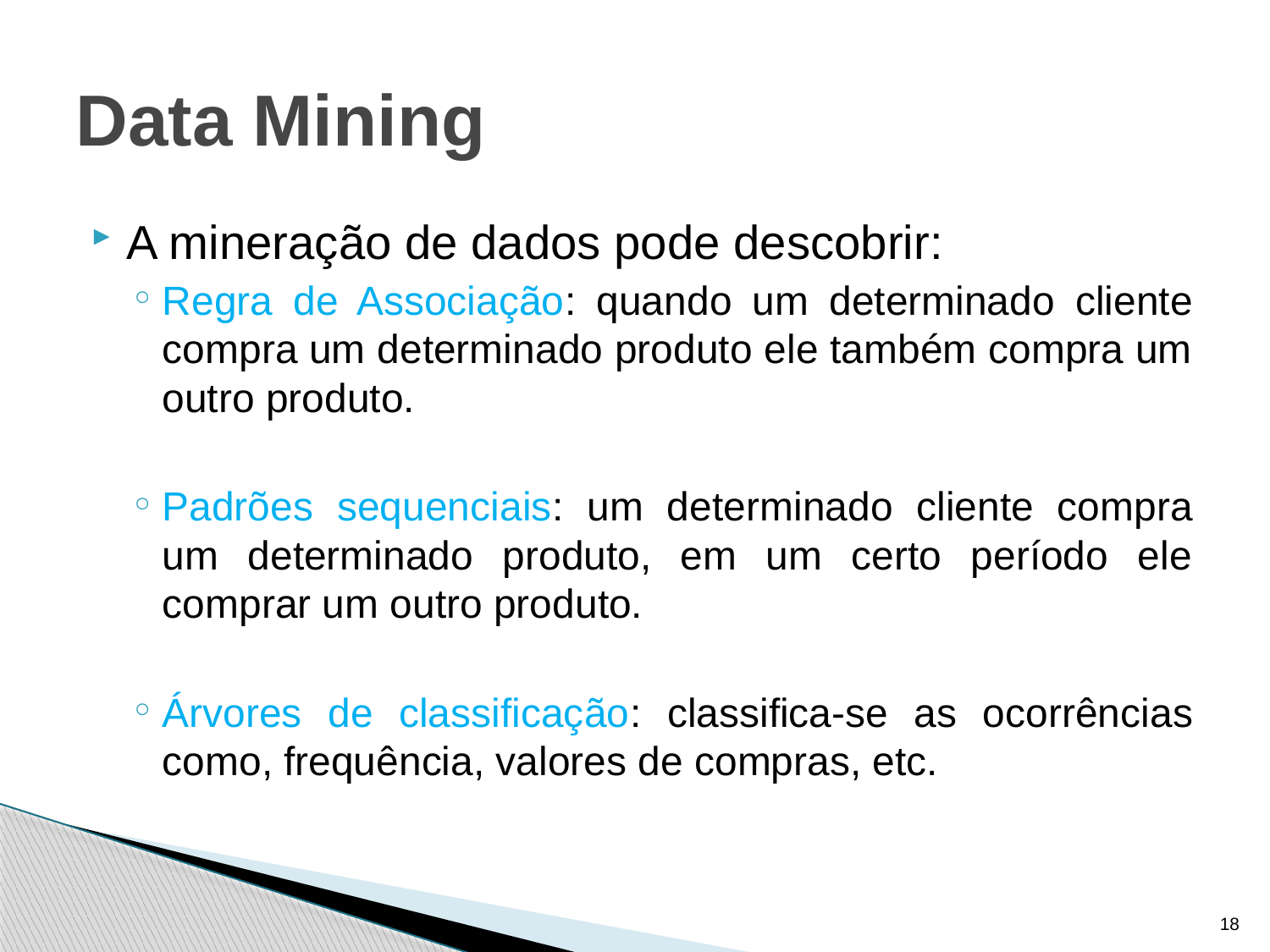

# Data Mining
A mineração de dados pode descobrir:
Regra de Associação: quando um determinado cliente compra um determinado produto ele também compra um outro produto.

Padrões sequenciais: um determinado cliente compra um determinado produto, em um certo período ele comprar um outro produto.

Árvores de classificação: classifica-se as ocorrências como, frequência, valores de compras, etc.
18